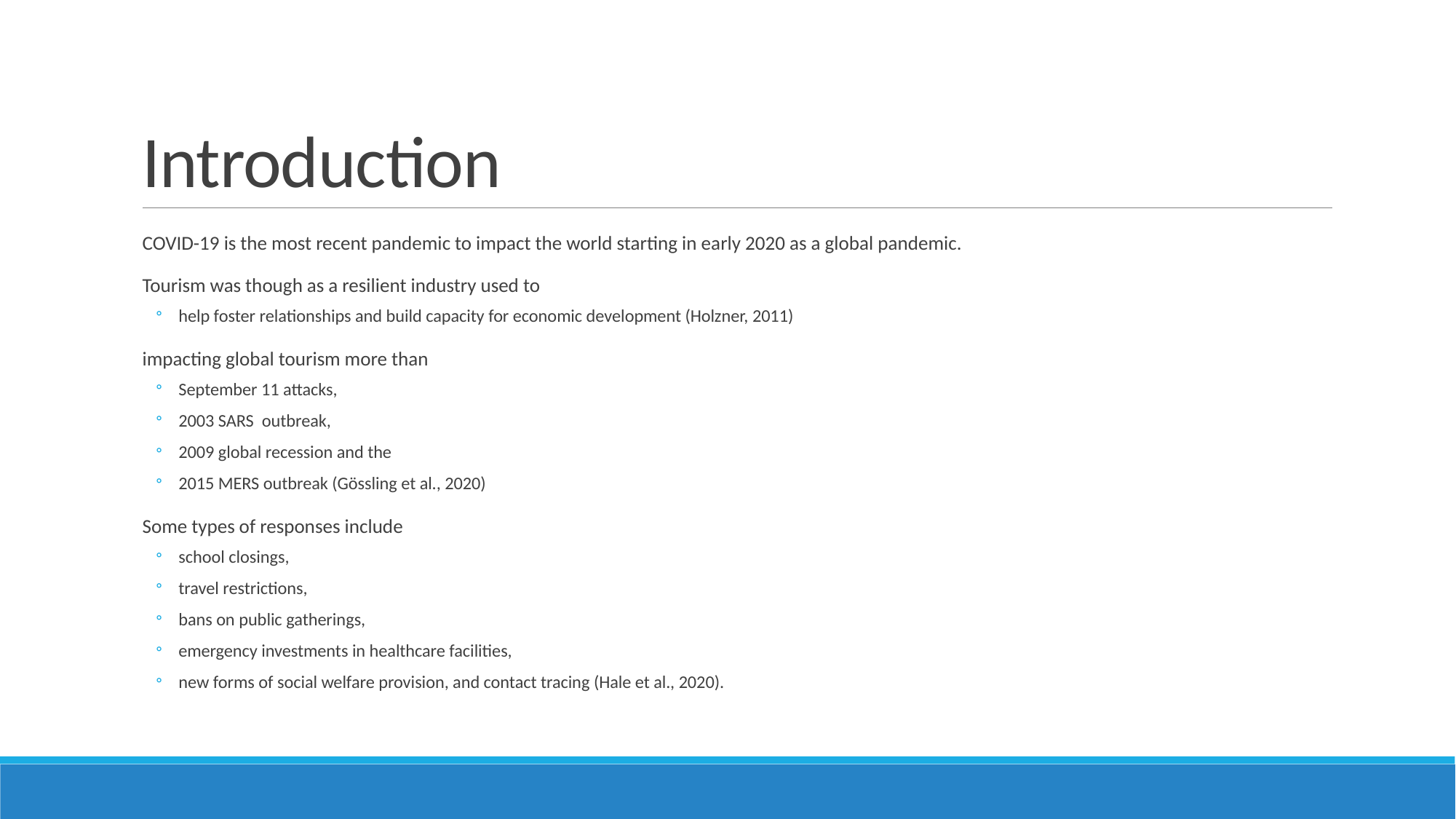

# Introduction
COVID-19 is the most recent pandemic to impact the world starting in early 2020 as a global pandemic.
Tourism was though as a resilient industry used to
help foster relationships and build capacity for economic development (Holzner, 2011)
impacting global tourism more than
September 11 attacks,
2003 SARS  outbreak,
2009 global recession and the
2015 MERS outbreak (Gössling et al., 2020)
Some types of responses include
school closings,
travel restrictions,
bans on public gatherings,
emergency investments in healthcare facilities,
new forms of social welfare provision, and contact tracing (Hale et al., 2020).